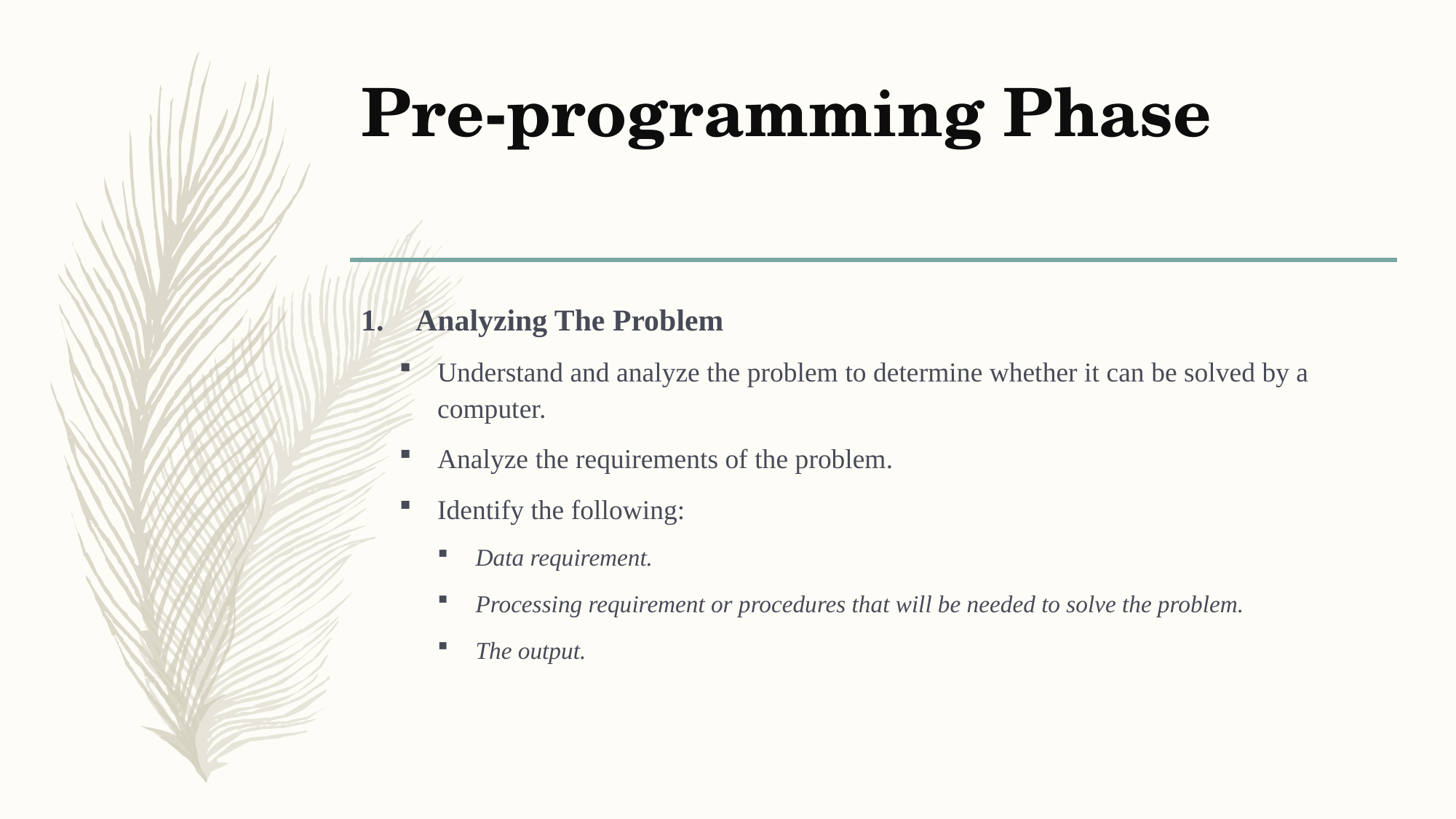

# Pre-programming Phase
Analyzing The Problem
Understand and analyze the problem to determine whether it can be solved by a computer.
Analyze the requirements of the problem.
Identify the following:
Data requirement.
Processing requirement or procedures that will be needed to solve the problem.
The output.